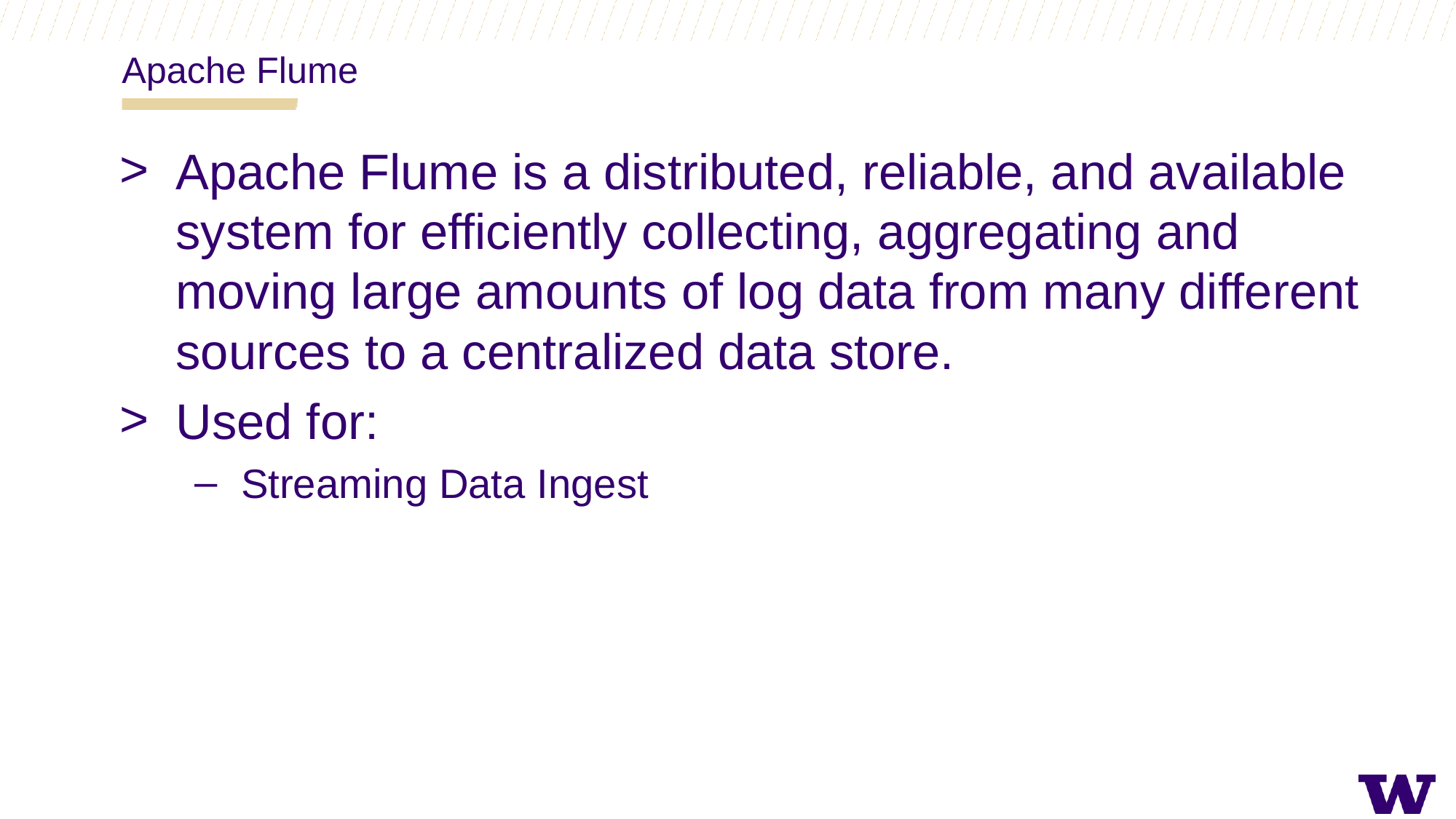

Apache Flume
Apache Flume is a distributed, reliable, and available system for efficiently collecting, aggregating and moving large amounts of log data from many different sources to a centralized data store.
Used for:
Streaming Data Ingest